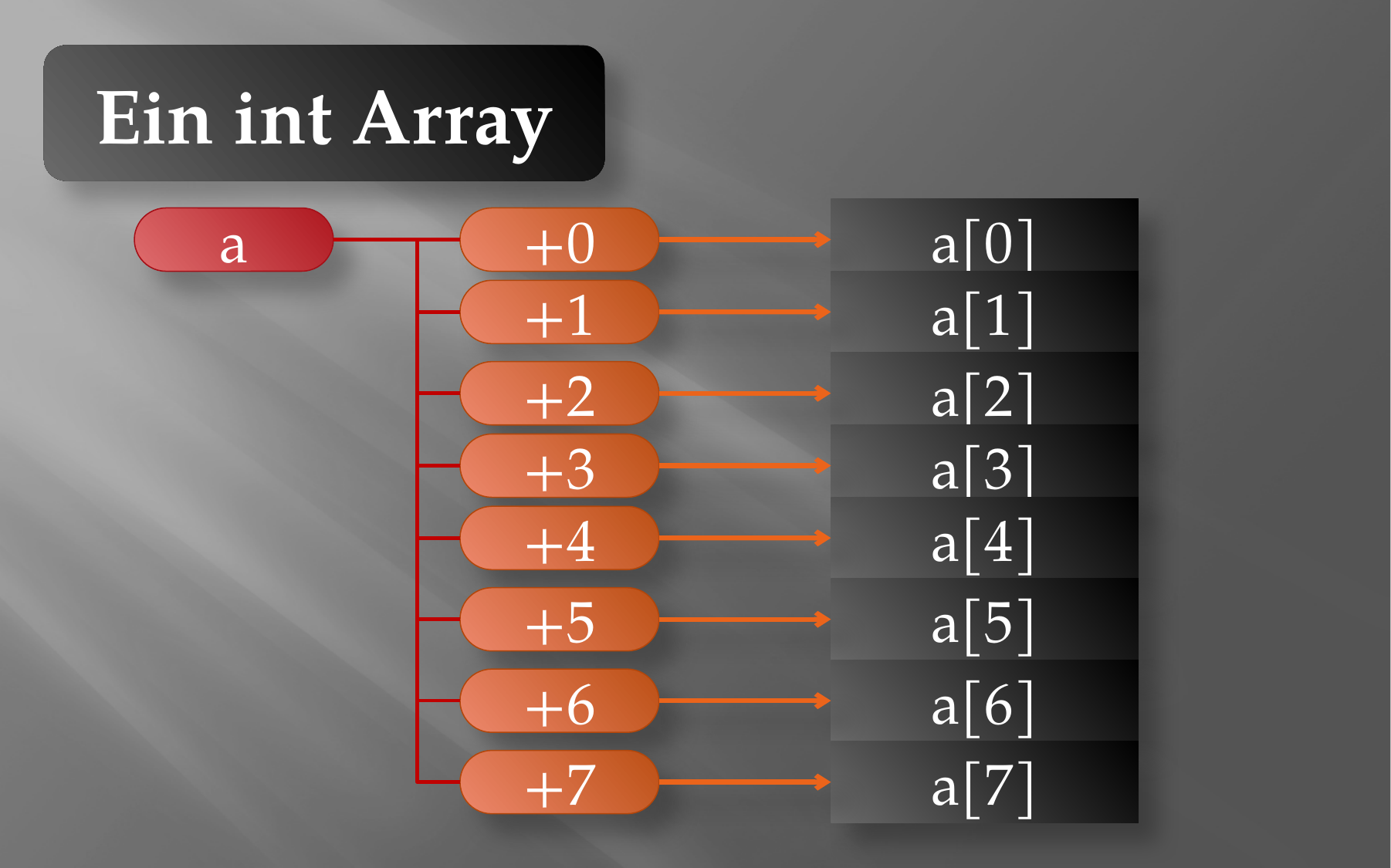

Ein int Array
a[0]
a
+0
a[1]
+1
a[2]
+2
a[3]
+3
a[4]
+4
a[5]
+5
a[6]
+6
a[7]
+7